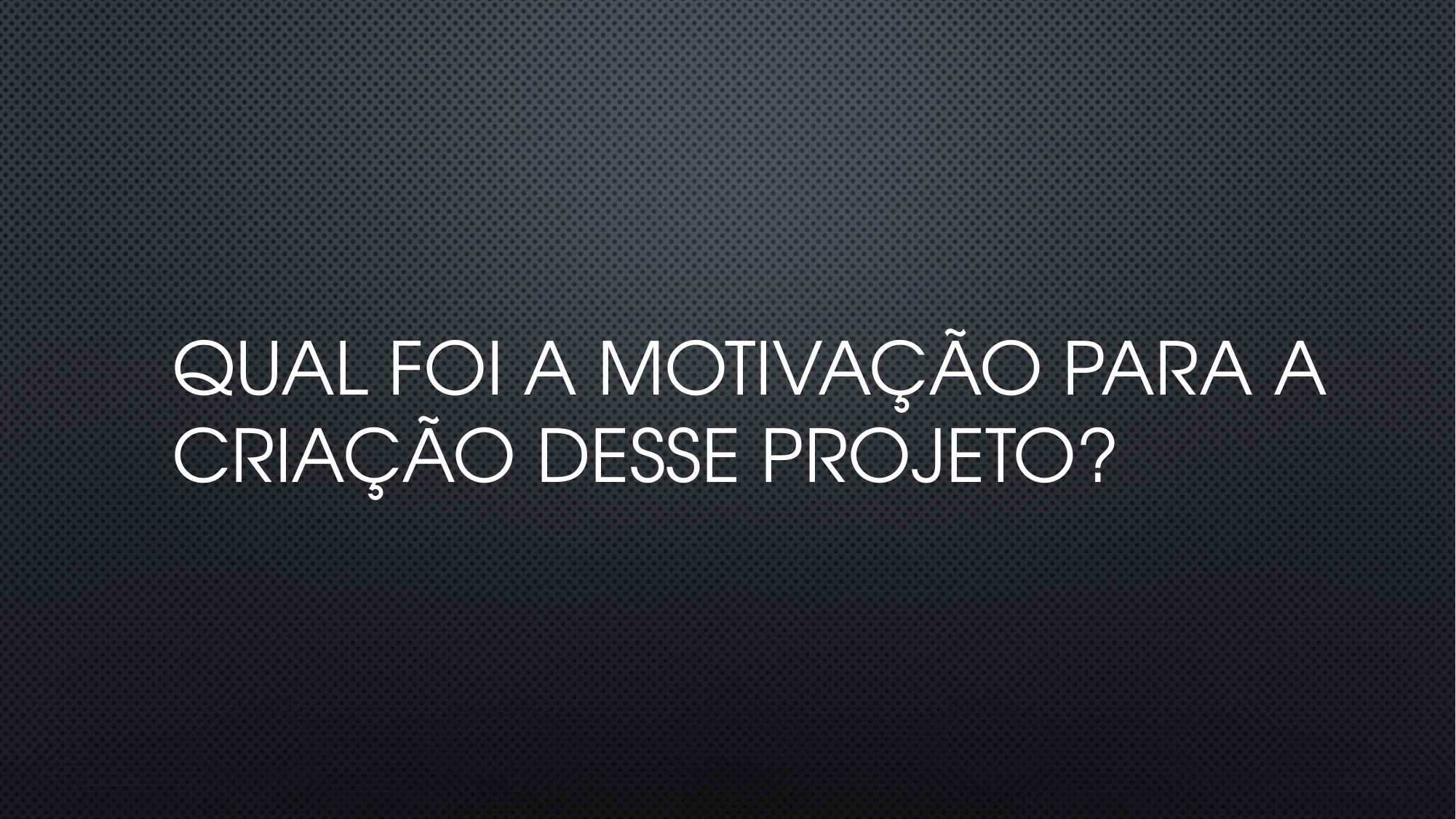

# Qual foi a motivação para a criação desse projeto?